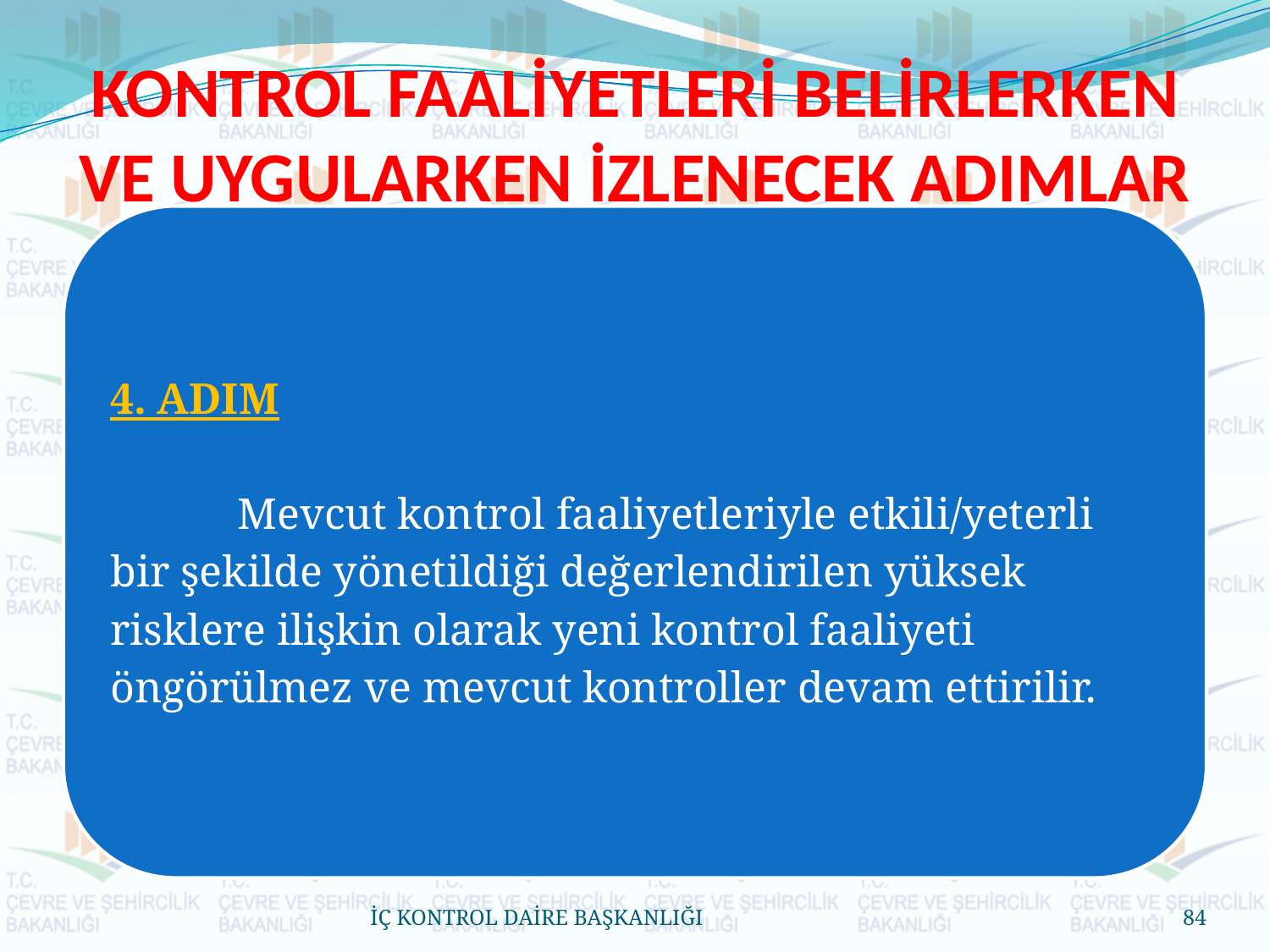

# KONTROL FAALİYETLERİ BELİRLERKEN VE UYGULARKEN İZLENECEK ADIMLAR
4. ADIM
	Mevcut kontrol faaliyetleriyle etkili/yeterli bir şekilde yönetildiği değerlendirilen yüksek risklere ilişkin olarak yeni kontrol faaliyeti öngörülmez ve mevcut kontroller devam ettirilir.
İÇ KONTROL DAİRE BAŞKANLIĞI
84